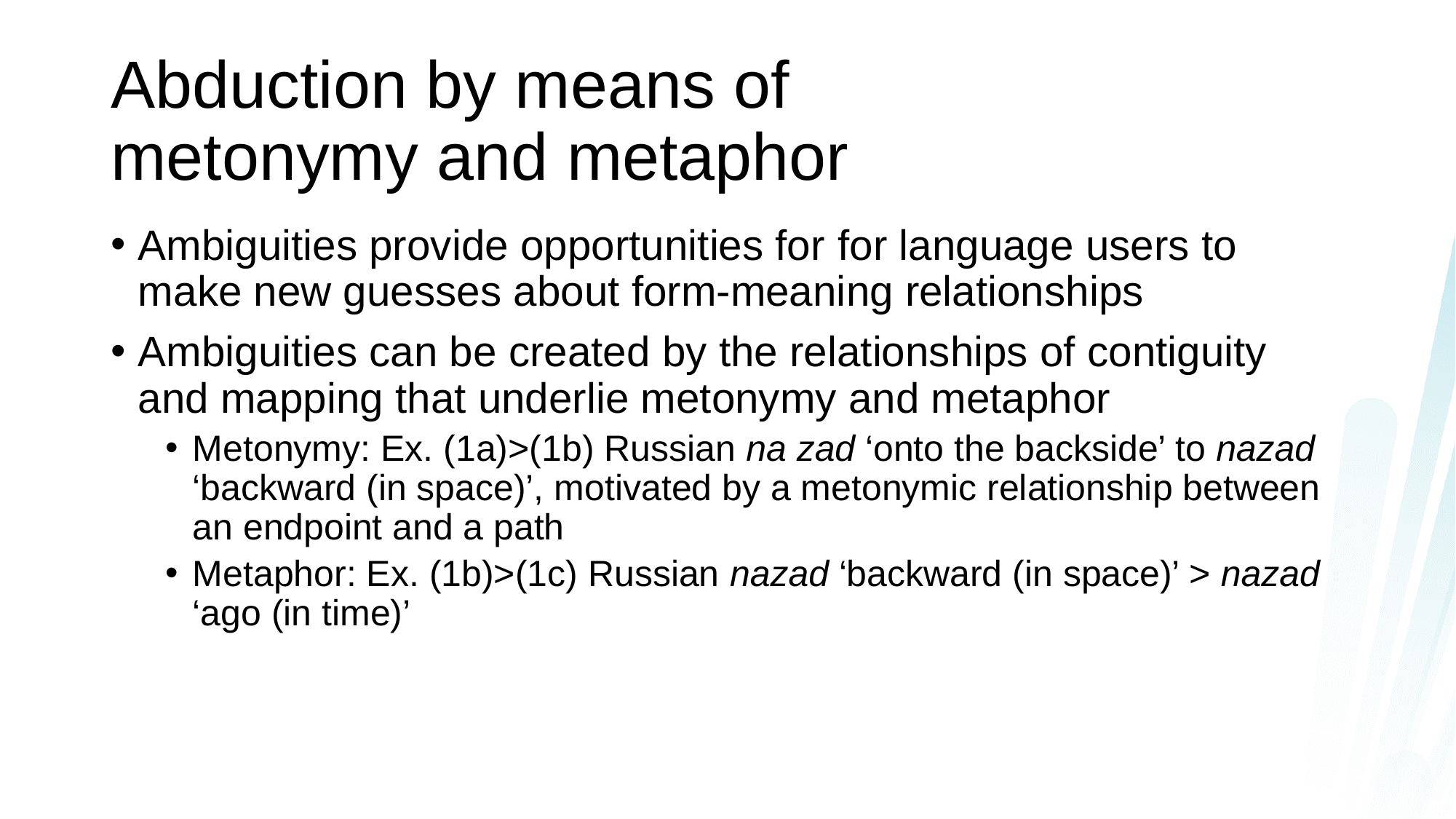

# Abduction by means of metonymy and metaphor
Ambiguities provide opportunities for for language users to make new guesses about form-meaning relationships
Ambiguities can be created by the relationships of contiguity and mapping that underlie metonymy and metaphor
Metonymy: Ex. (1a)>(1b) Russian na zad ‘onto the backside’ to nazad ‘backward (in space)’, motivated by a metonymic relationship between an endpoint and a path
Metaphor: Ex. (1b)>(1c) Russian nazad ‘backward (in space)’ > nazad ‘ago (in time)’